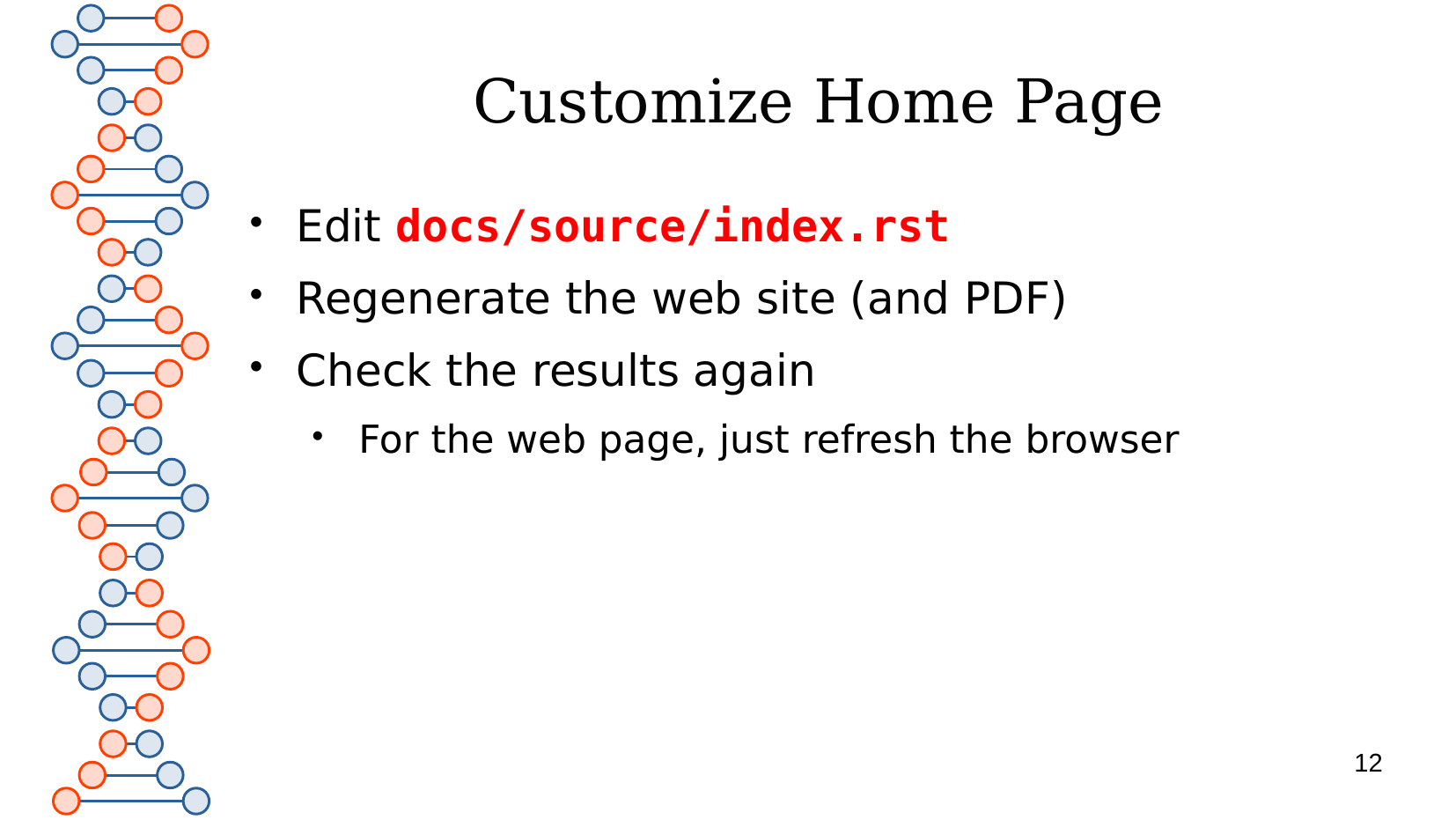

# Customize Home Page
Edit docs/source/index.rst
Regenerate the web site (and PDF)
Check the results again
For the web page, just refresh the browser
12